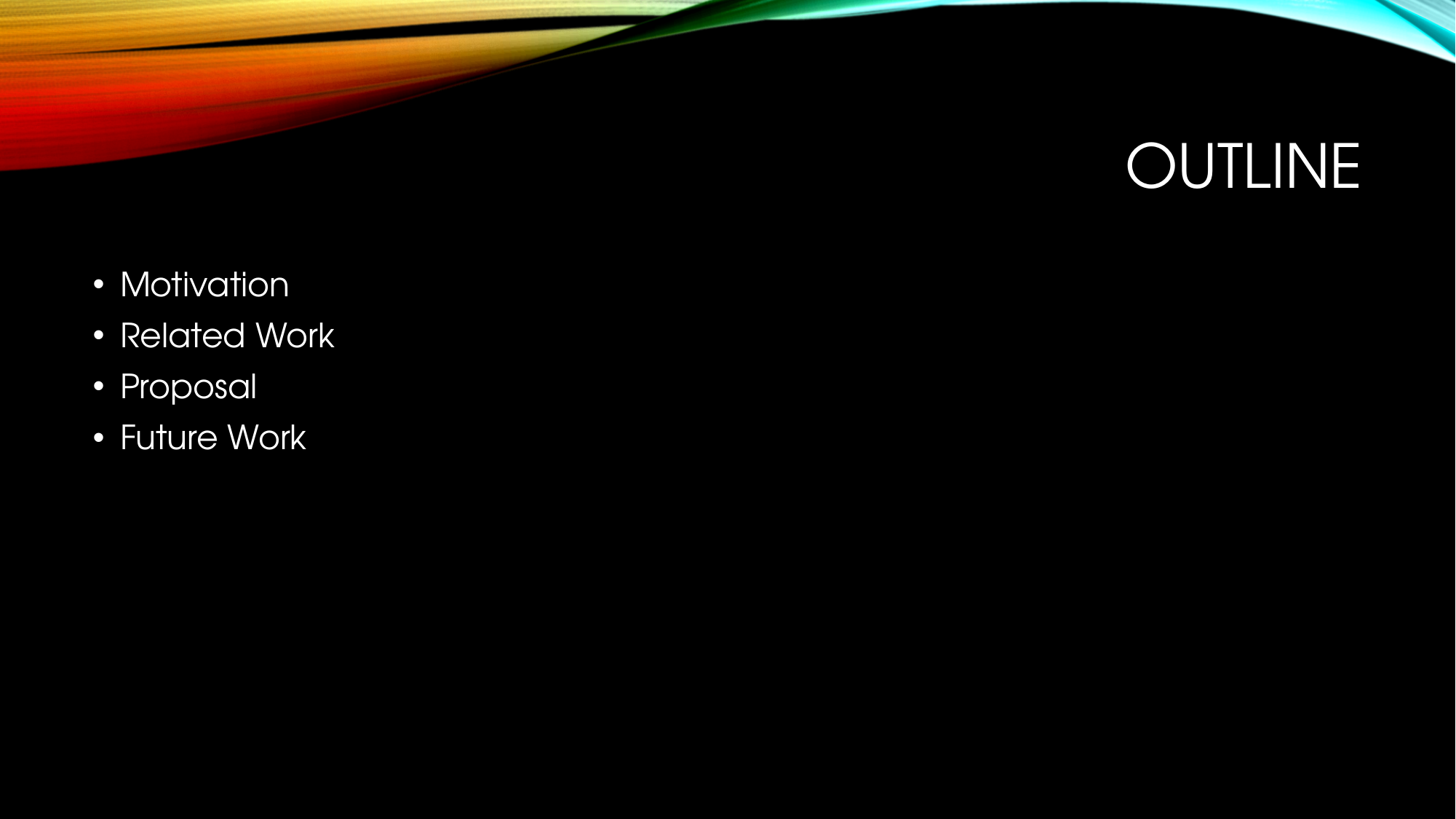

# OUTLINE
Motivation
Related Work
Proposal
Future Work